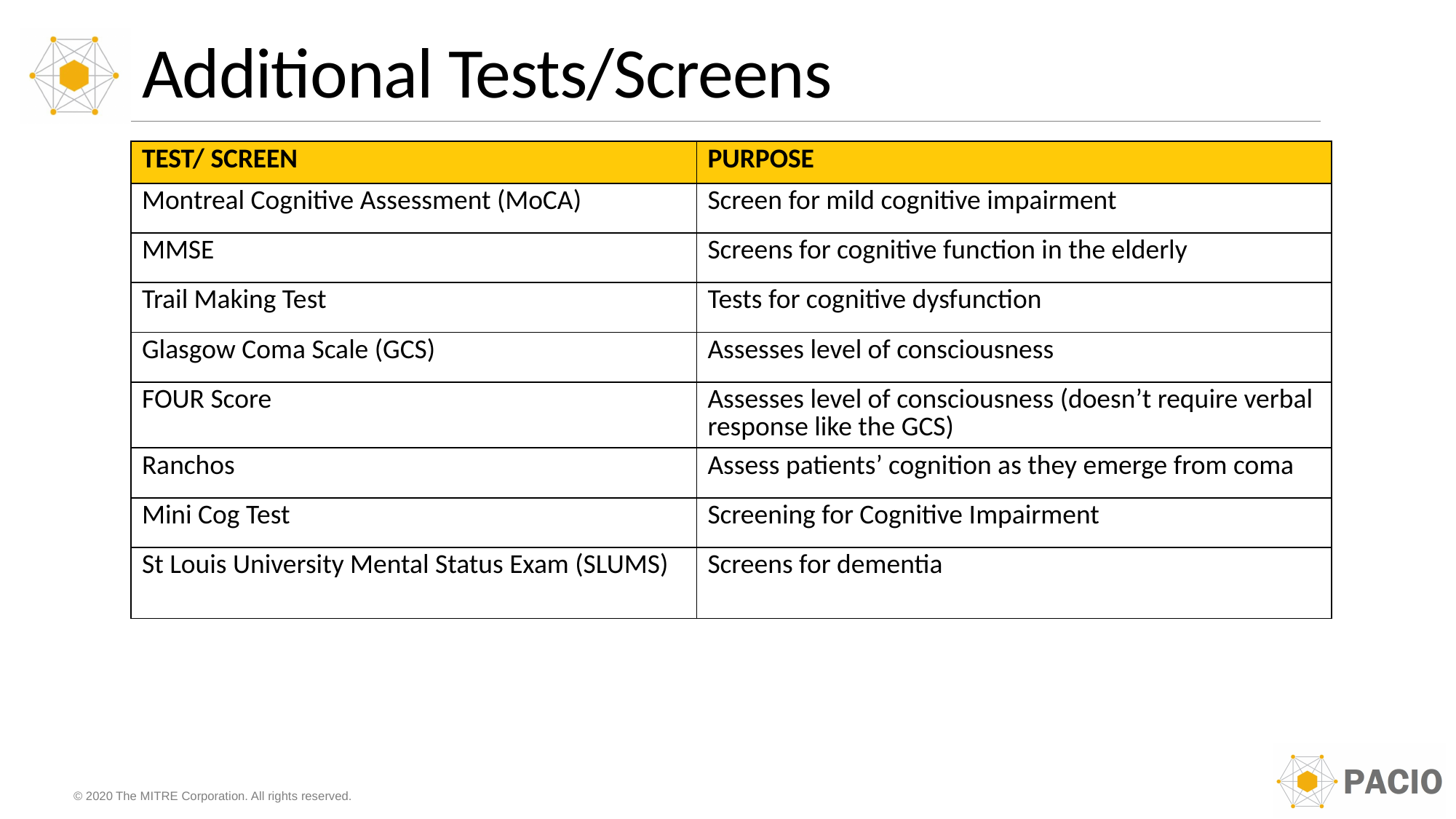

# Additional Tests/Screens
| TEST/ SCREEN | PURPOSE |
| --- | --- |
| Montreal Cognitive Assessment (MoCA) | Screen for mild cognitive impairment |
| MMSE | Screens for cognitive function in the elderly |
| Trail Making Test | Tests for cognitive dysfunction |
| Glasgow Coma Scale (GCS) | Assesses level of consciousness |
| FOUR Score | Assesses level of consciousness (doesn’t require verbal response like the GCS) |
| Ranchos | Assess patients’ cognition as they emerge from coma |
| Mini Cog Test | Screening for Cognitive Impairment |
| St Louis University Mental Status Exam (SLUMS) | Screens for dementia |